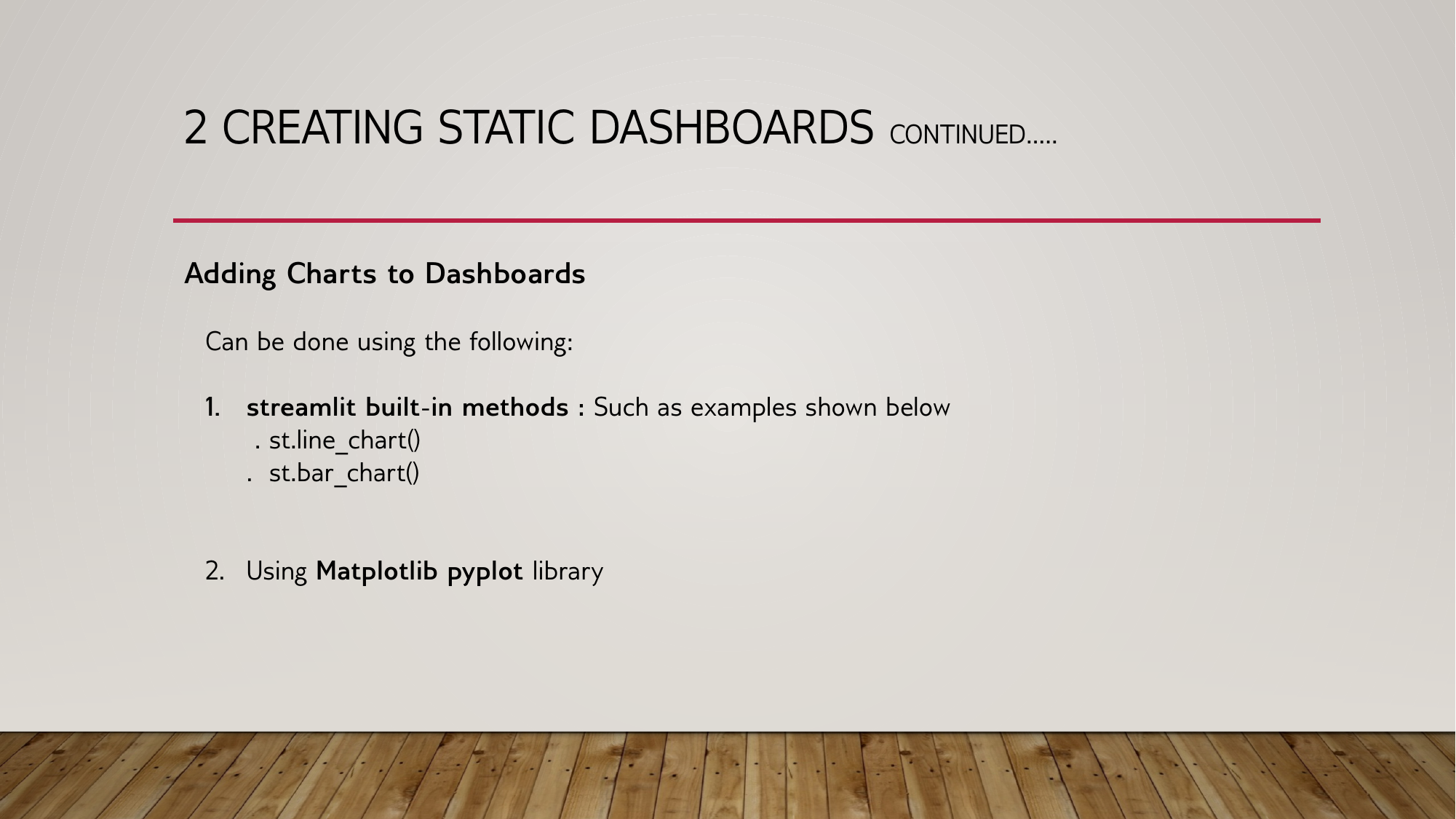

# 2 Creating static dashboards continued…..
Adding Charts to Dashboards
Can be done using the following:

streamlit built-in methods : Such as examples shown below
 . st.line_chart()
.  st.bar_chart()
Using Matplotlib pyplot library